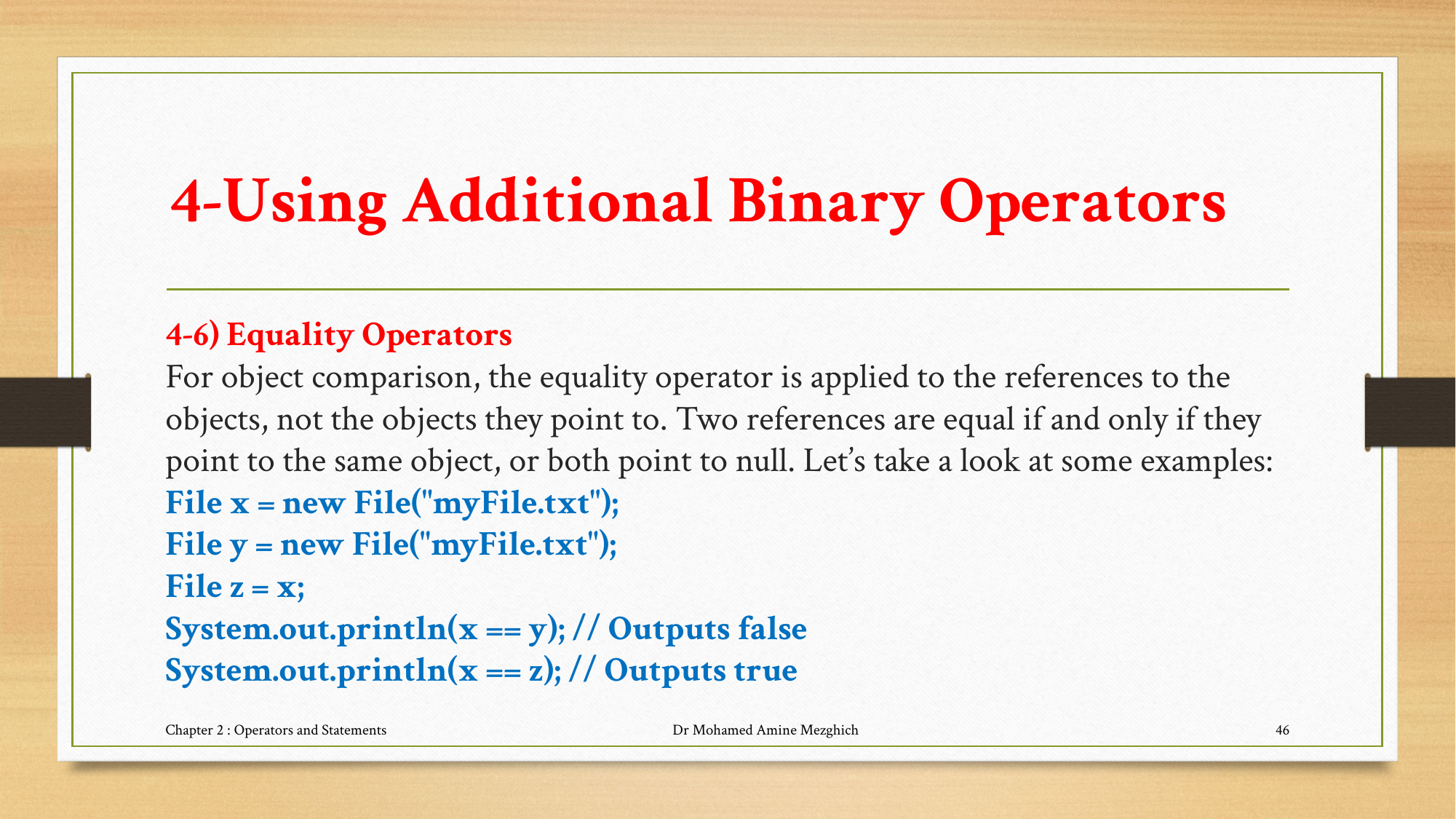

# 4-Using Additional Binary Operators
4-6) Equality Operators
For object comparison, the equality operator is applied to the references to the objects, not the objects they point to. Two references are equal if and only if they point to the same object, or both point to null. Let’s take a look at some examples:
File x = new File("myFile.txt");
File y = new File("myFile.txt");
File z = x;
System.out.println(x == y); // Outputs false
System.out.println(x == z); // Outputs true
Chapter 2 : Operators and Statements                                                                                   Dr Mohamed Amine Mezghich
46